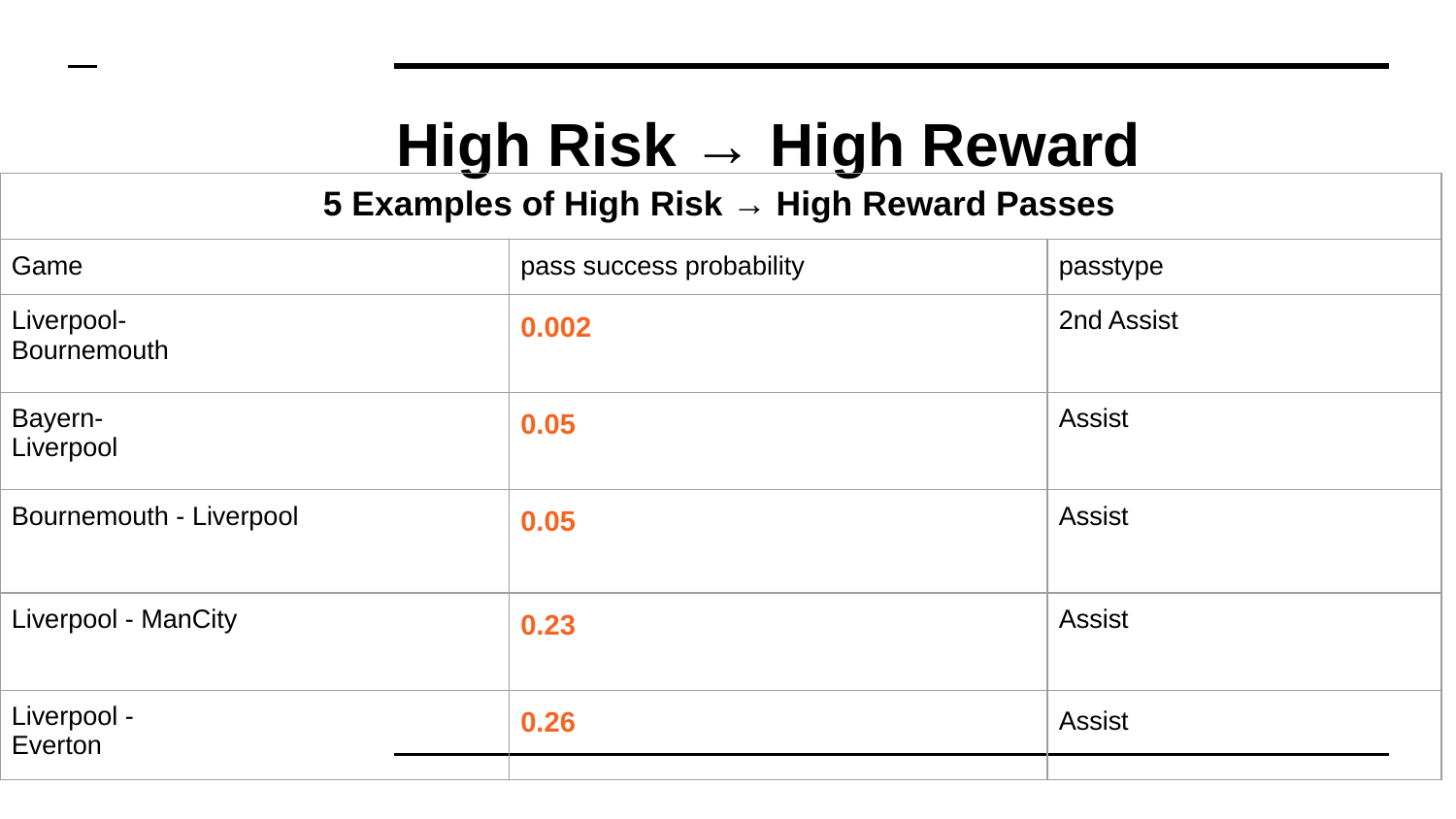

# High Risk → High Reward
| 5 Examples of High Risk → High Reward Passes |  |  |
| --- | --- | --- |
| Game | pass success probability | passtype |
| Liverpool- Bournemouth | 0.002 | 2nd Assist |
| Bayern- Liverpool | 0.05 | Assist |
| Bournemouth - Liverpool | 0.05 | Assist |
| Liverpool - ManCity | 0.23 | Assist |
| Liverpool - Everton | 0.26 | Assist |